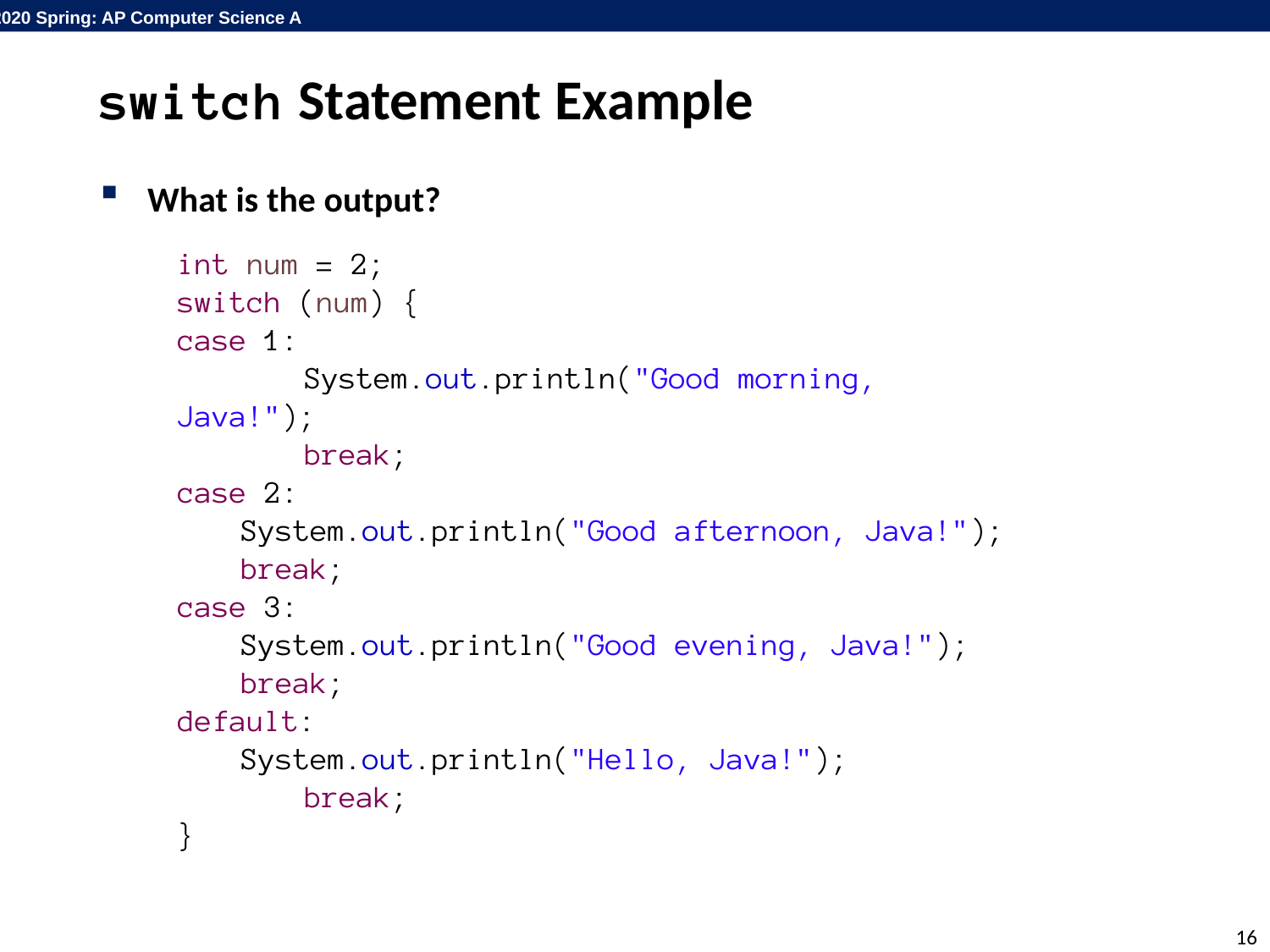

# switch Statement Example
What is the output?
int num = 2;
switch (num) {
case 1:
	System.out.println("Good morning, Java!");
	break;
case 2:
System.out.println("Good afternoon, Java!");
break;
case 3:
System.out.println("Good evening, Java!");
break;
default:
System.out.println("Hello, Java!");
	break;
}
16